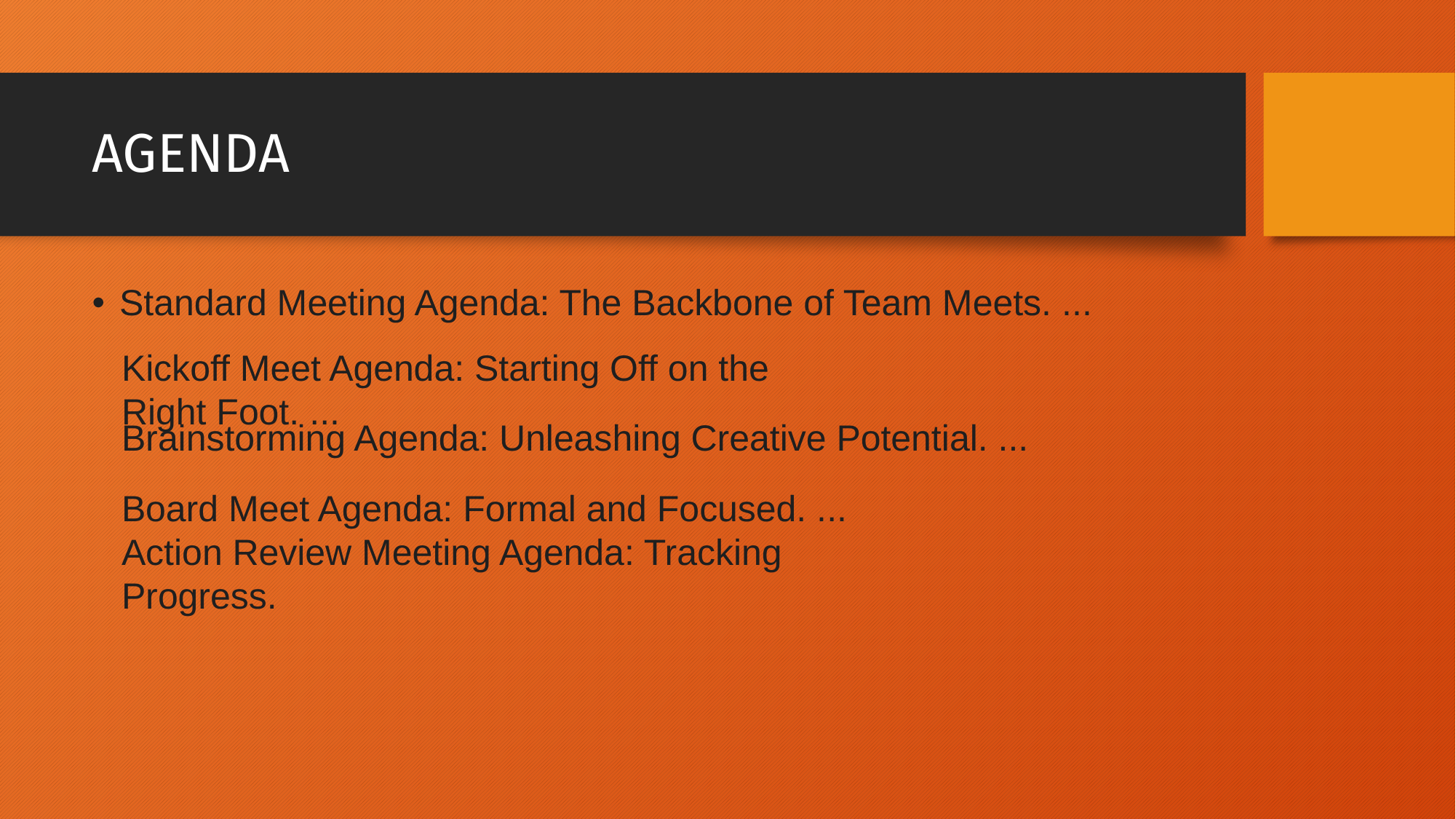

# AGENDA
Standard Meeting Agenda: The Backbone of Team Meets. ...
Kickoff Meet Agenda: Starting Off on the Right Foot. ...
Brainstorming Agenda: Unleashing Creative Potential. ...
Board Meet Agenda: Formal and Focused. ...
Action Review Meeting Agenda: Tracking Progress.